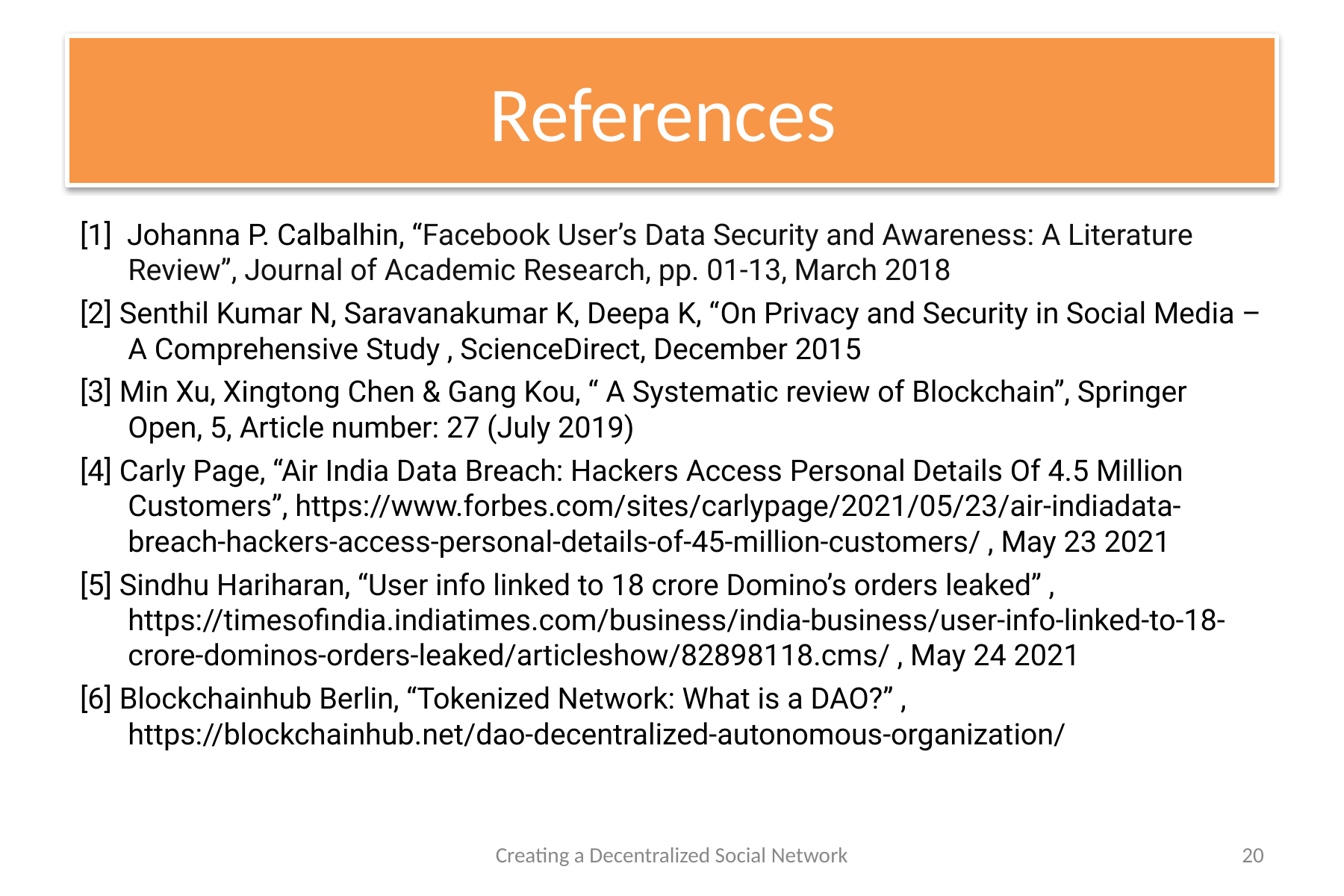

# References
[1]  Johanna P. Calbalhin, “Facebook User’s Data Security and Awareness: A Literature Review”, Journal of Academic Research, pp. 01-13, March 2018
[2] Senthil Kumar N, Saravanakumar K, Deepa K, “On Privacy and Security in Social Media – A Comprehensive Study , ScienceDirect, December 2015
[3] Min Xu, Xingtong Chen & Gang Kou, “ A Systematic review of Blockchain”, Springer Open, 5, Article number: 27 (July 2019)
[4] Carly Page, “Air India Data Breach: Hackers Access Personal Details Of 4.5 Million Customers”, https://www.forbes.com/sites/carlypage/2021/05/23/air-indiadata-breach-hackers-access-personal-details-of-45-million-customers/ , May 23 2021
[5] Sindhu Hariharan, “User info linked to 18 crore Domino’s orders leaked” , https://timesofindia.indiatimes.com/business/india-business/user-info-linked-to-18- crore-dominos-orders-leaked/articleshow/82898118.cms/ , May 24 2021
[6] Blockchainhub Berlin, “Tokenized Network: What is a DAO?” , https://blockchainhub.net/dao-decentralized-autonomous-organization/
Creating a Decentralized Social Network
20